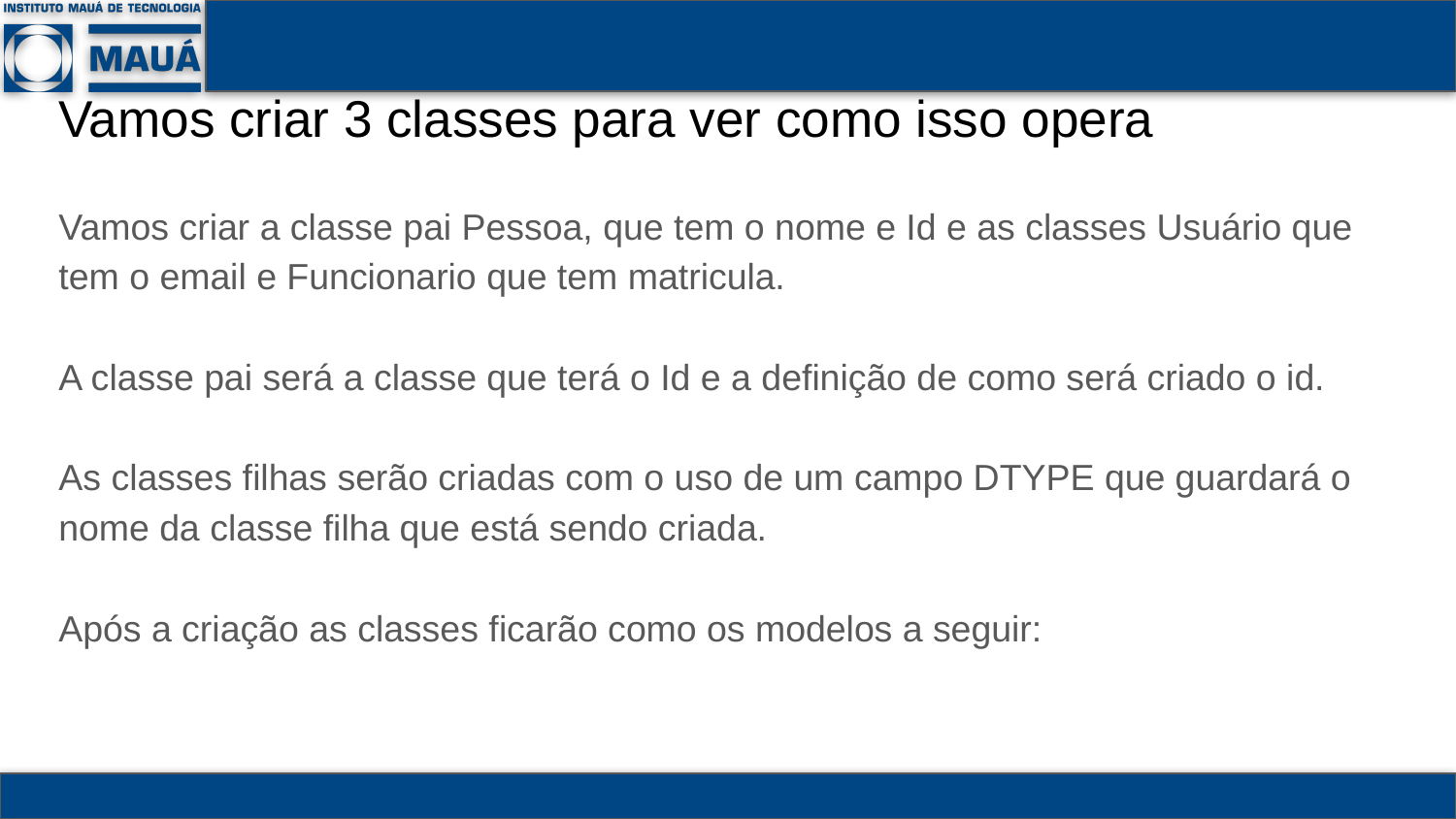

# Vamos criar 3 classes para ver como isso opera
Vamos criar a classe pai Pessoa, que tem o nome e Id e as classes Usuário que tem o email e Funcionario que tem matricula.

A classe pai será a classe que terá o Id e a definição de como será criado o id.

As classes filhas serão criadas com o uso de um campo DTYPE que guardará o nome da classe filha que está sendo criada.

Após a criação as classes ficarão como os modelos a seguir: